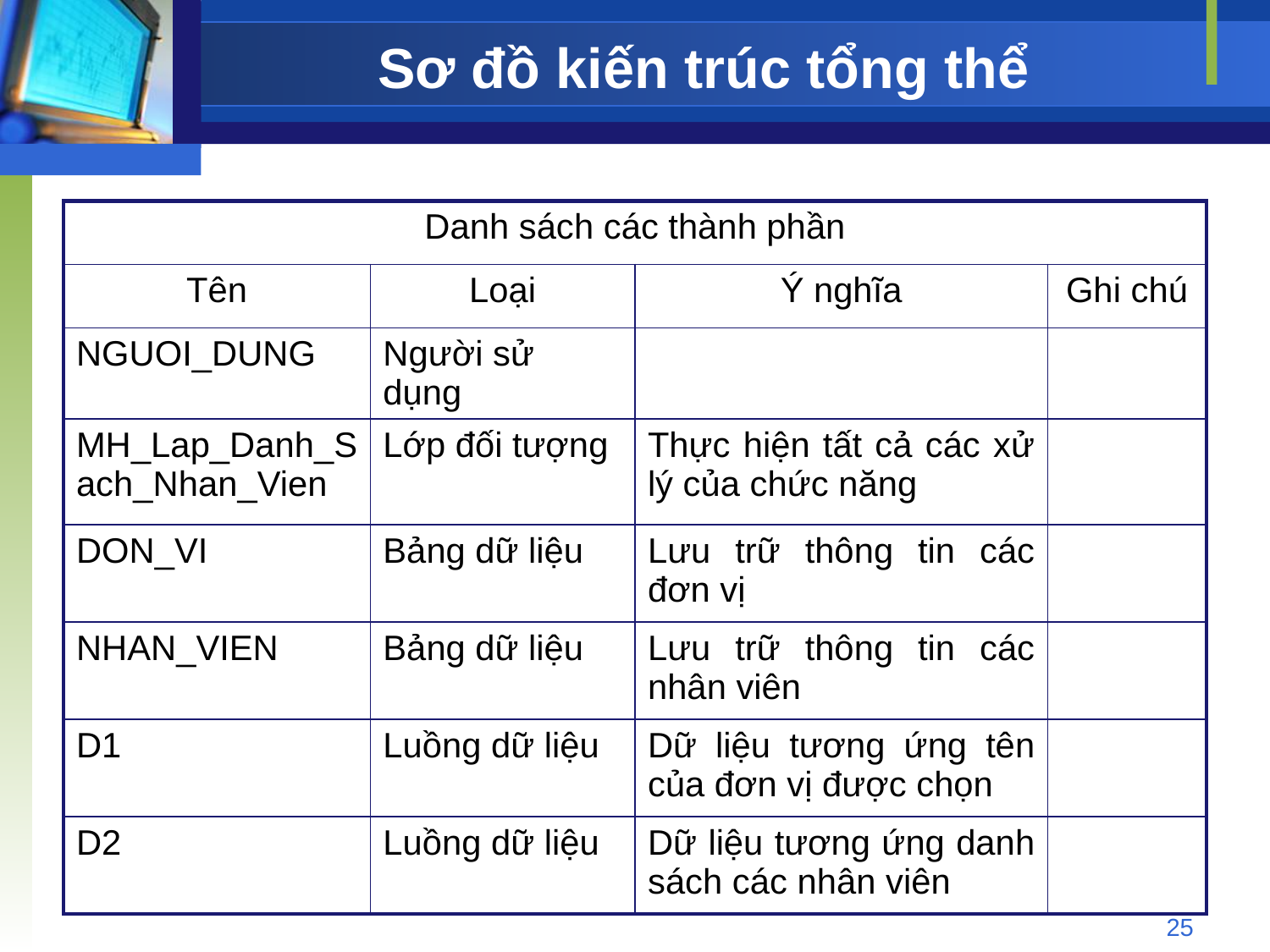

# Sơ đồ kiến trúc tổng thể
| Danh sách các thành phần |  |  |  |
| --- | --- | --- | --- |
| Tên | Loại | Ý nghĩa | Ghi chú |
| NGUOI\_DUNG | Người sử dụng |  |  |
| MH\_Lap\_Danh\_Sach\_Nhan\_Vien | Lớp đối tượng | Thực hiện tất cả các xử lý của chức năng |  |
| DON\_VI | Bảng dữ liệu | Lưu trữ thông tin các đơn vị |  |
| NHAN\_VIEN | Bảng dữ liệu | Lưu trữ thông tin các nhân viên |  |
| D1 | Luồng dữ liệu | Dữ liệu tương ứng tên của đơn vị được chọn |  |
| D2 | Luồng dữ liệu | Dữ liệu tương ứng danh sách các nhân viên |  |
25